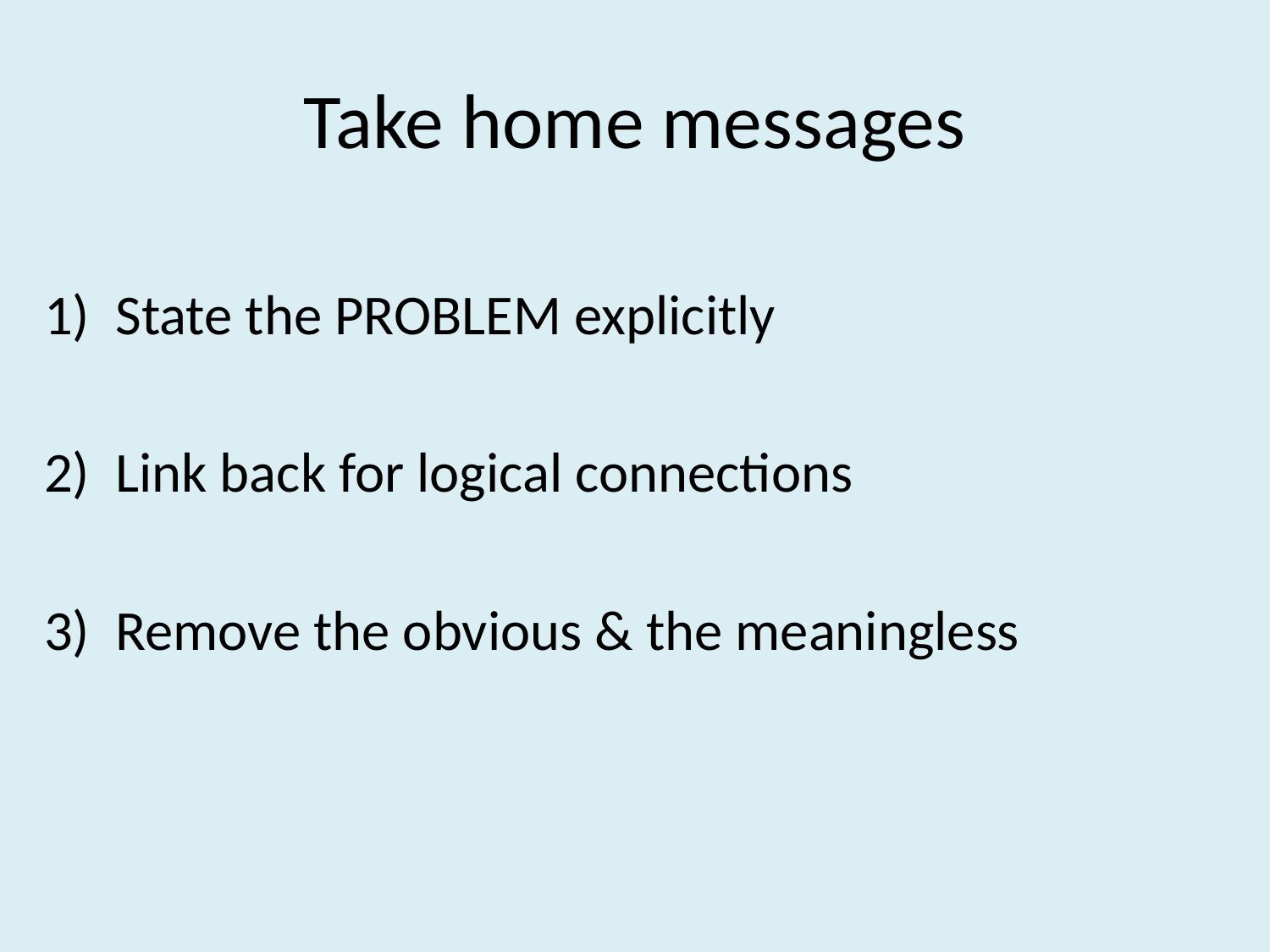

# Take home messages
State the PROBLEM explicitly

Link back for logical connections

Remove the obvious & the meaningless